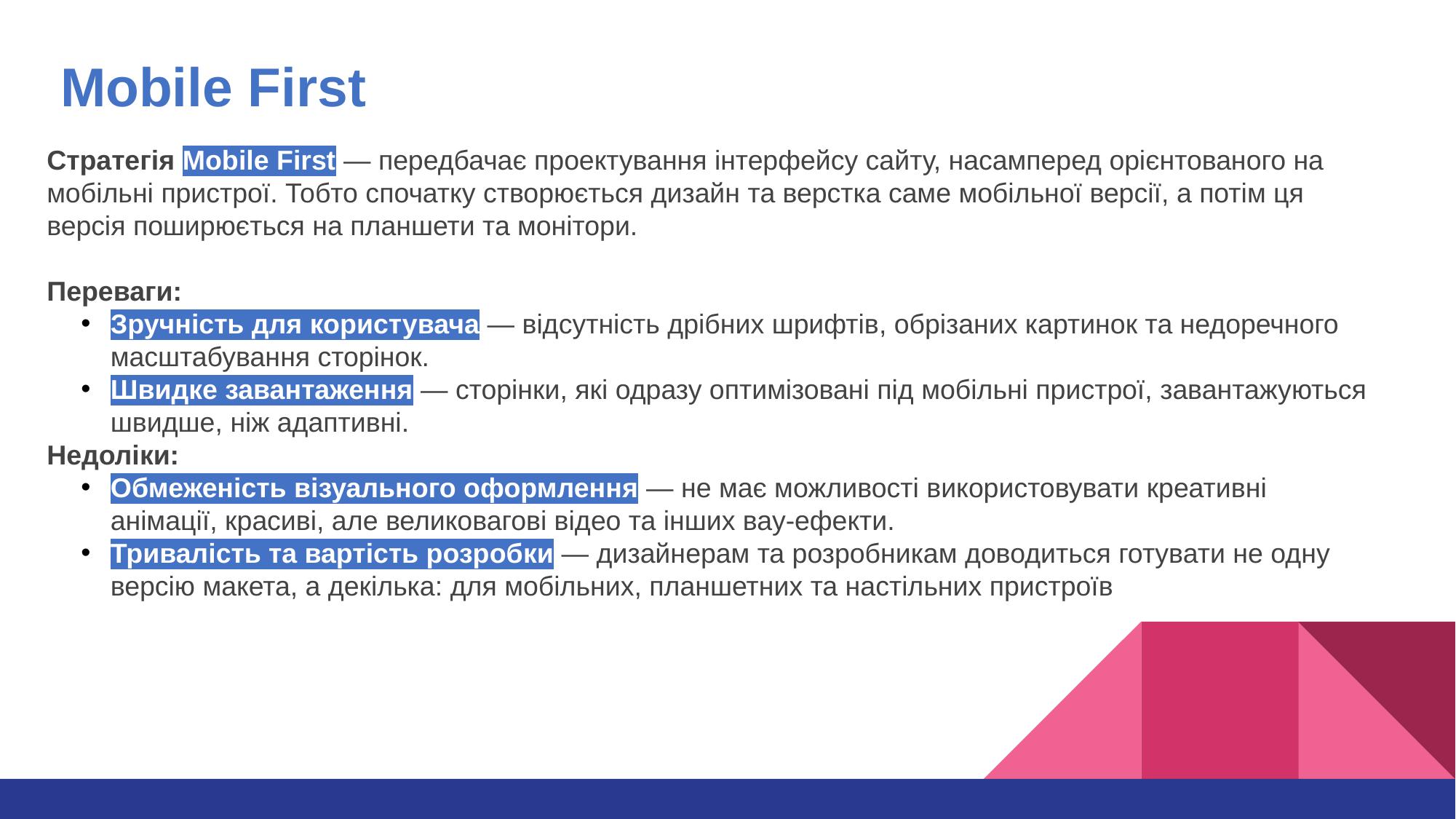

# Mobile First
Стратегія Mobile First — передбачає проектування інтерфейсу сайту, насамперед орієнтованого на мобільні пристрої. Тобто спочатку створюється дизайн та верстка саме мобільної версії, а потім ця версія поширюється на планшети та монітори.

Переваги:
Зручність для користувача — відсутність дрібних шрифтів, обрізаних картинок та недоречного масштабування сторінок.
Швидке завантаження — сторінки, які одразу оптимізовані під мобільні пристрої, завантажуються швидше, ніж адаптивні.
Недоліки:
Обмеженість візуального оформлення — не має можливості використовувати креативні анімації, красиві, але великовагові відео та інших вау-ефекти.
Тривалість та вартість розробки — дизайнерам та розробникам доводиться готувати не одну версію макета, а декілька: для мобільних, планшетних та настільних пристроїв